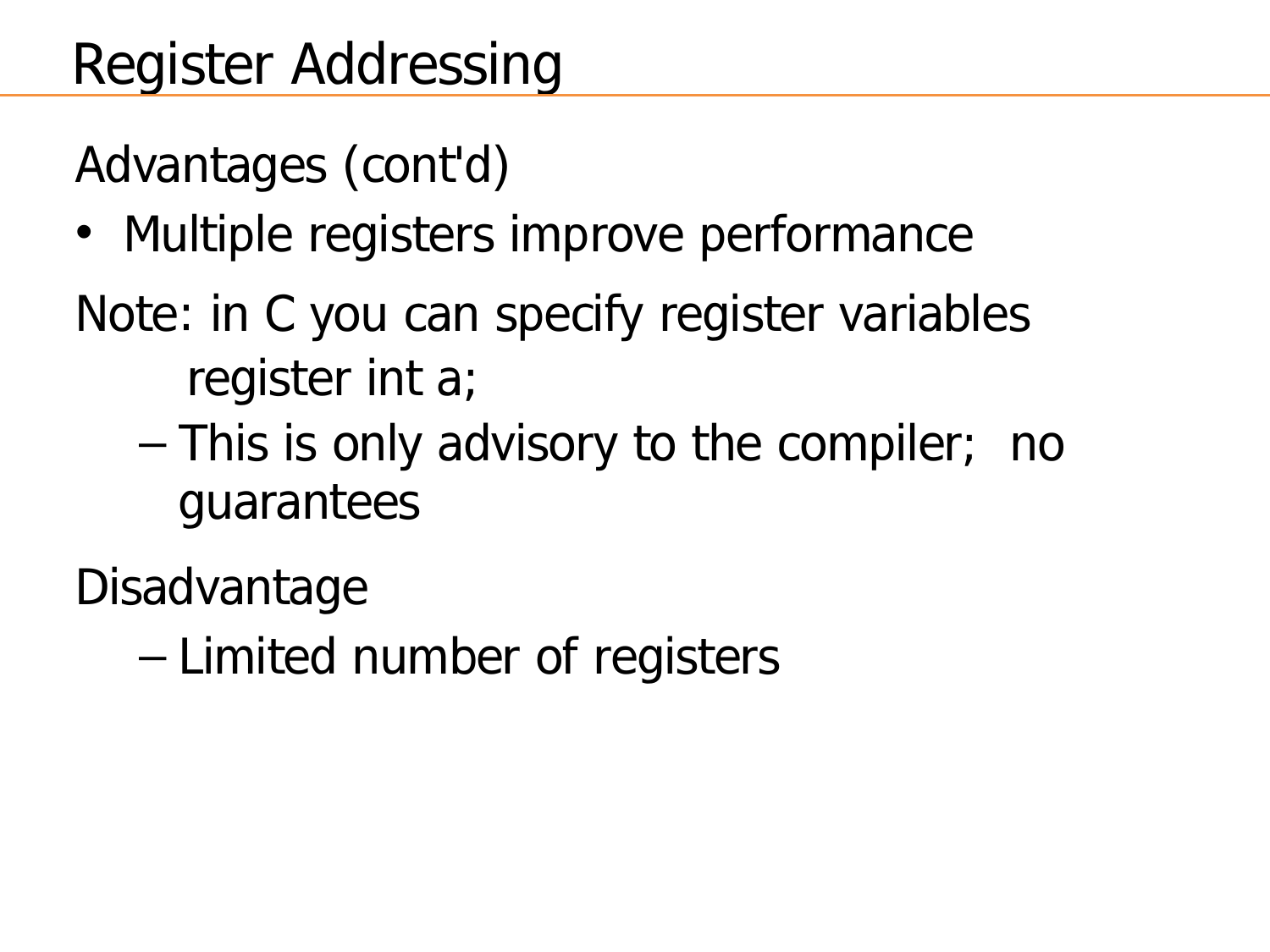

# Register Addressing
Advantages (cont'd)
Multiple registers improve performance
Note: in C you can specify register variables
register int a;
This is only advisory to the compiler;  no guarantees
Disadvantage
Limited number of registers